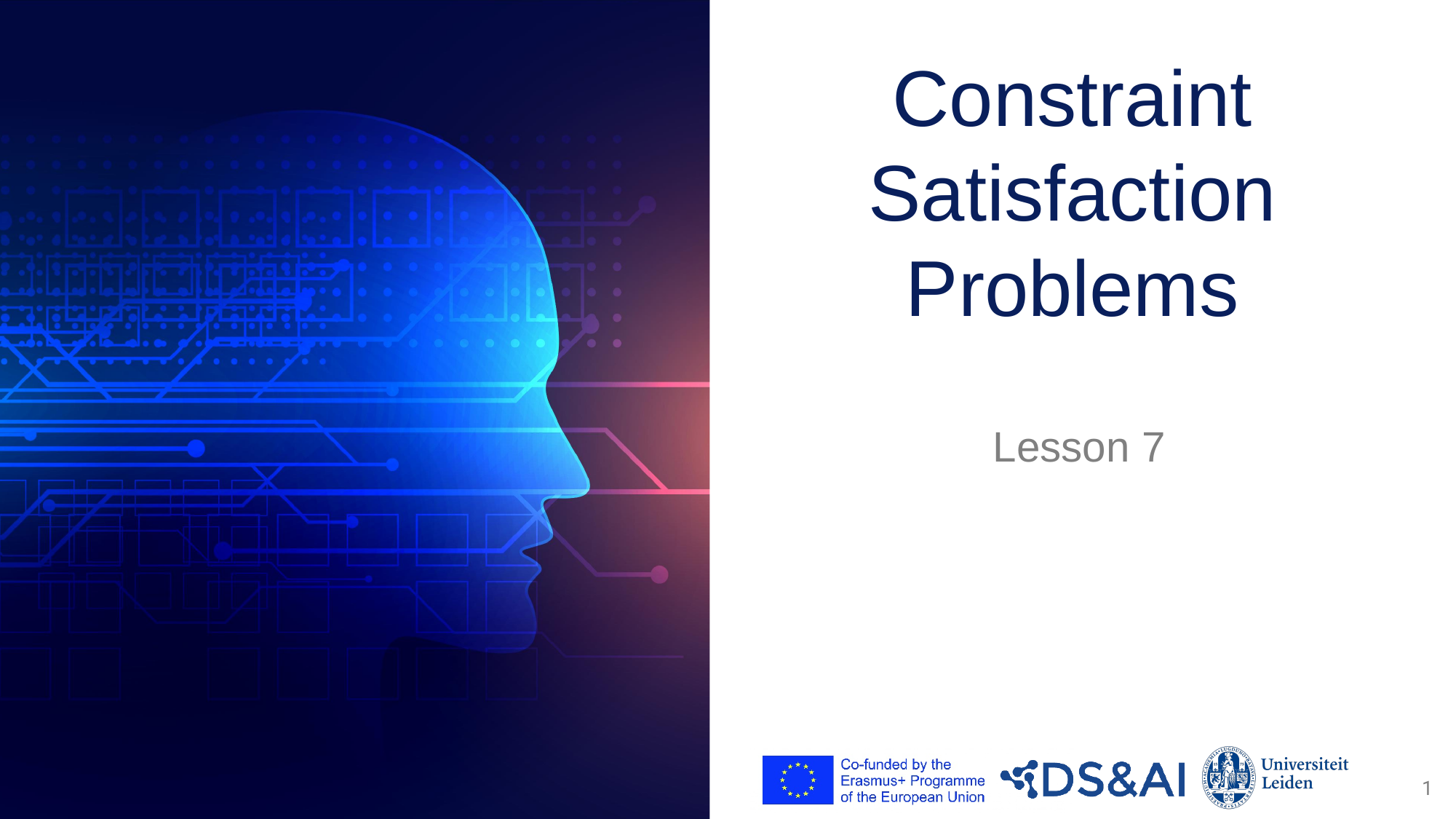

# Constraint Satisfaction Problems
Lesson 7
1